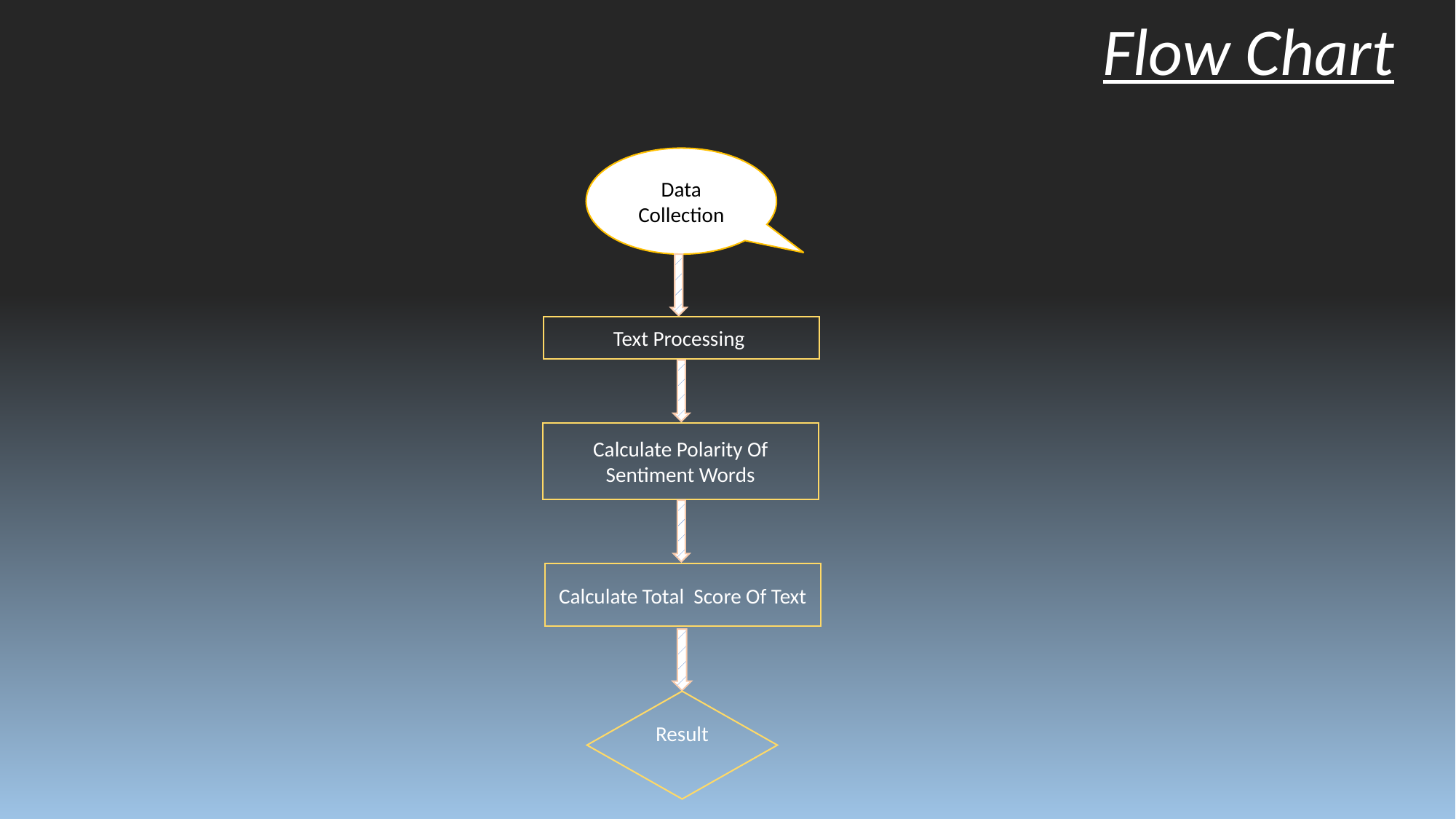

Flow Chart
Data Collection

Text Processing

Calculate Polarity Of Sentiment Words

Calculate Total  Score Of Text

Result